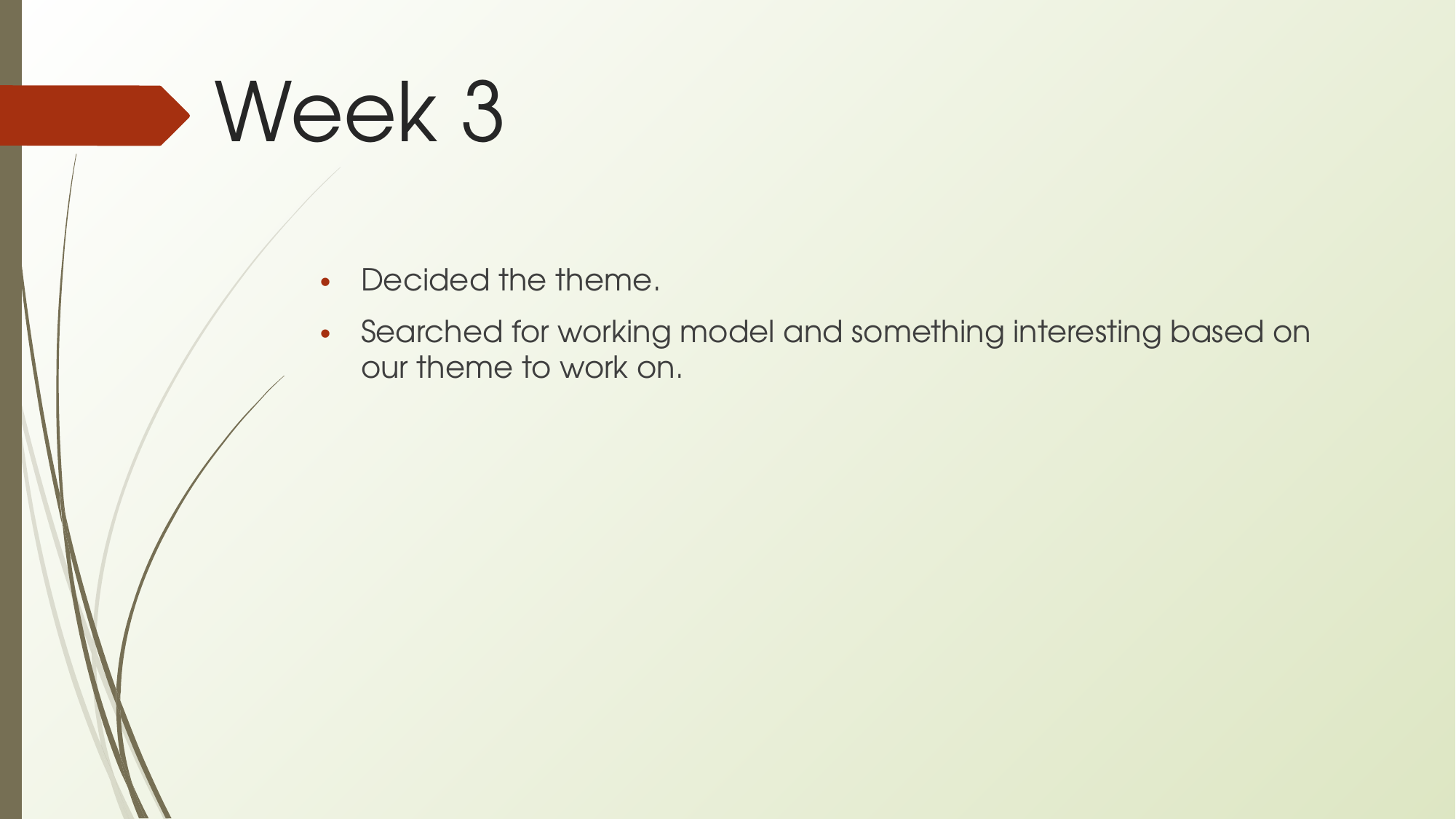

# Week 3
Decided the theme.
Searched for working model and something interesting based on our theme to work on.